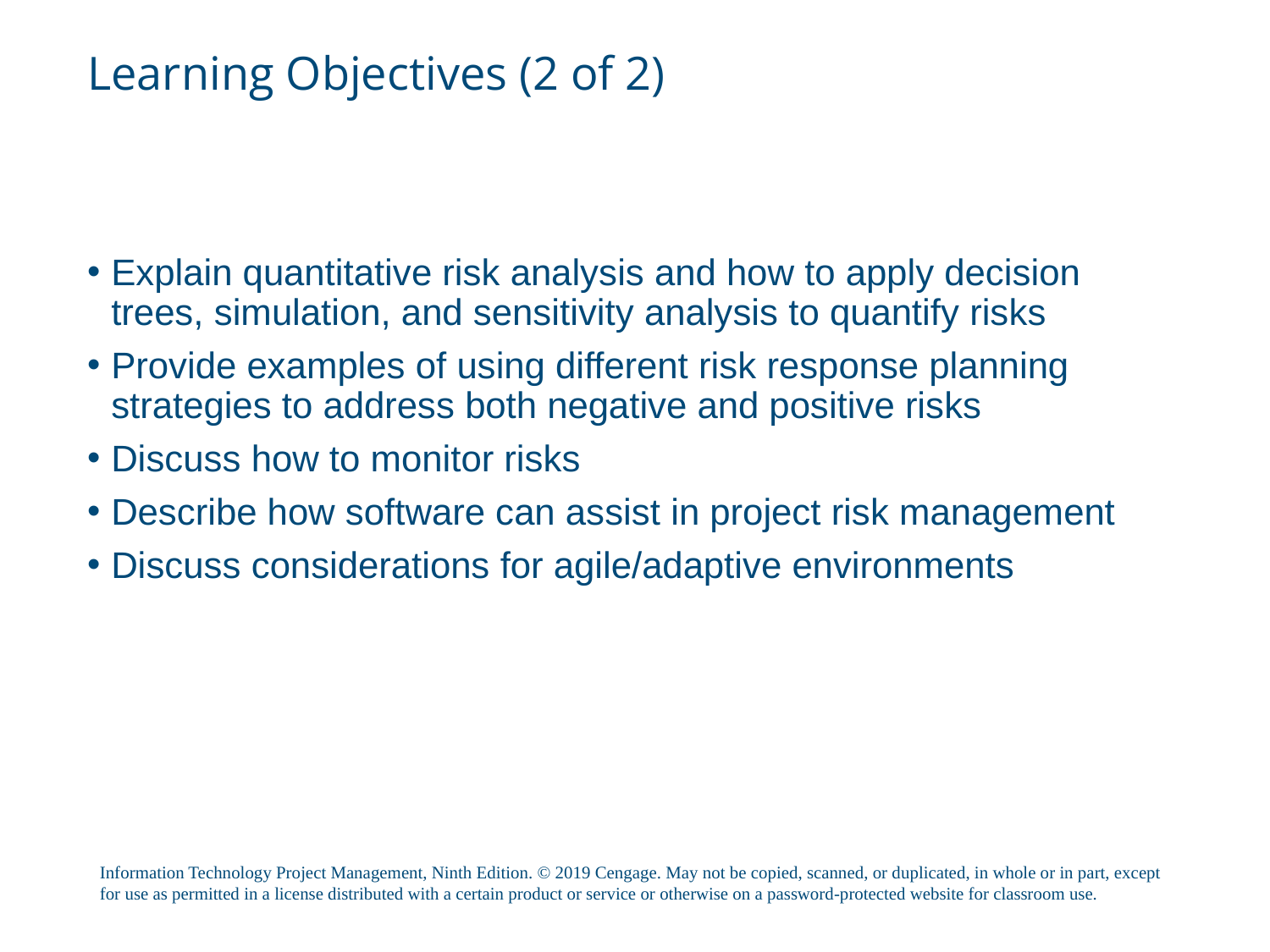

# Learning Objectives (2 of 2)
Explain quantitative risk analysis and how to apply decision trees, simulation, and sensitivity analysis to quantify risks
Provide examples of using different risk response planning strategies to address both negative and positive risks
Discuss how to monitor risks
Describe how software can assist in project risk management
Discuss considerations for agile/adaptive environments
Information Technology Project Management, Ninth Edition. © 2019 Cengage. May not be copied, scanned, or duplicated, in whole or in part, except for use as permitted in a license distributed with a certain product or service or otherwise on a password-protected website for classroom use.